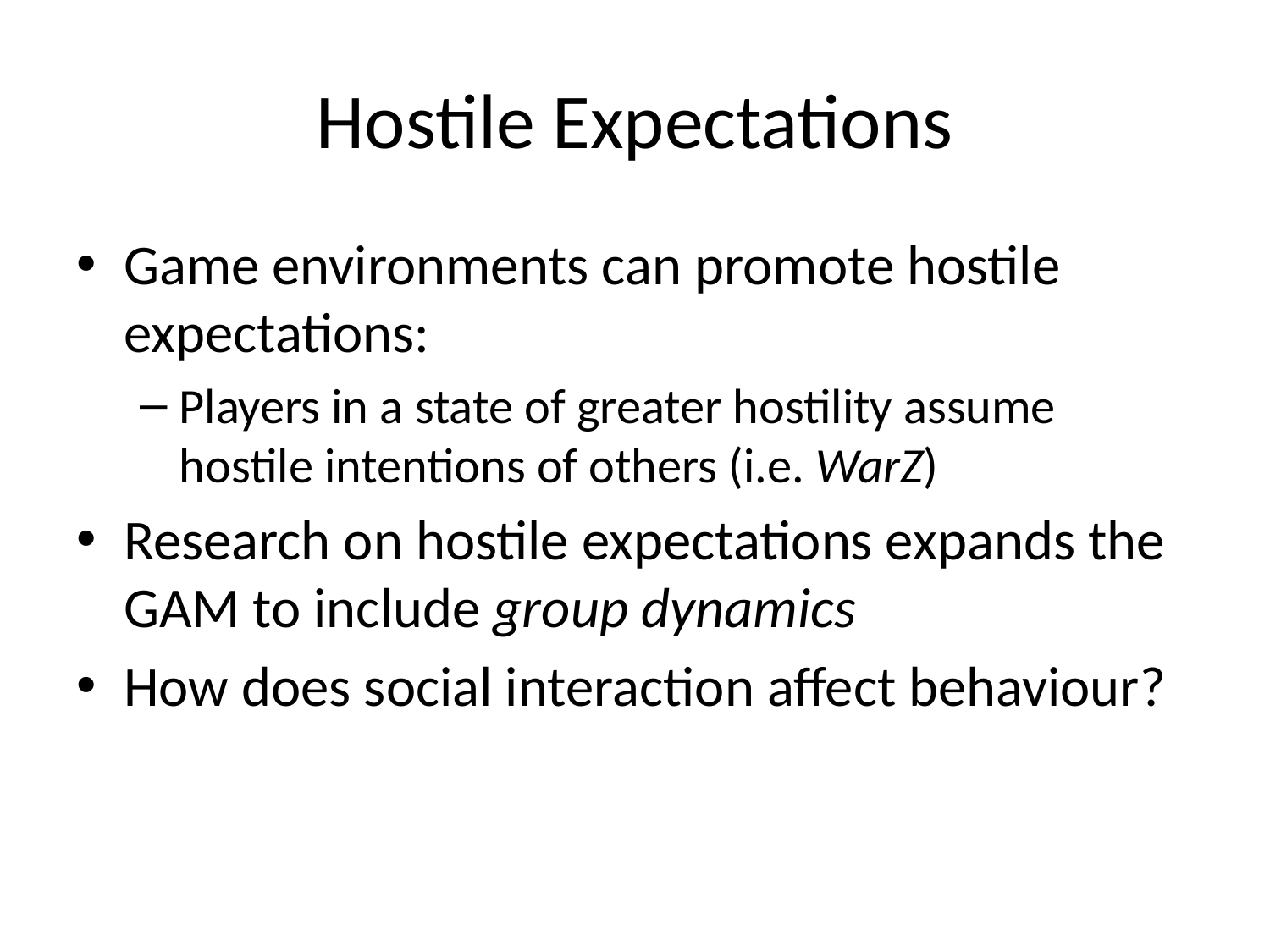

# Hostile Expectations
Game environments can promote hostile expectations:
Players in a state of greater hostility assume hostile intentions of others (i.e. WarZ)
Research on hostile expectations expands the GAM to include group dynamics
How does social interaction affect behaviour?